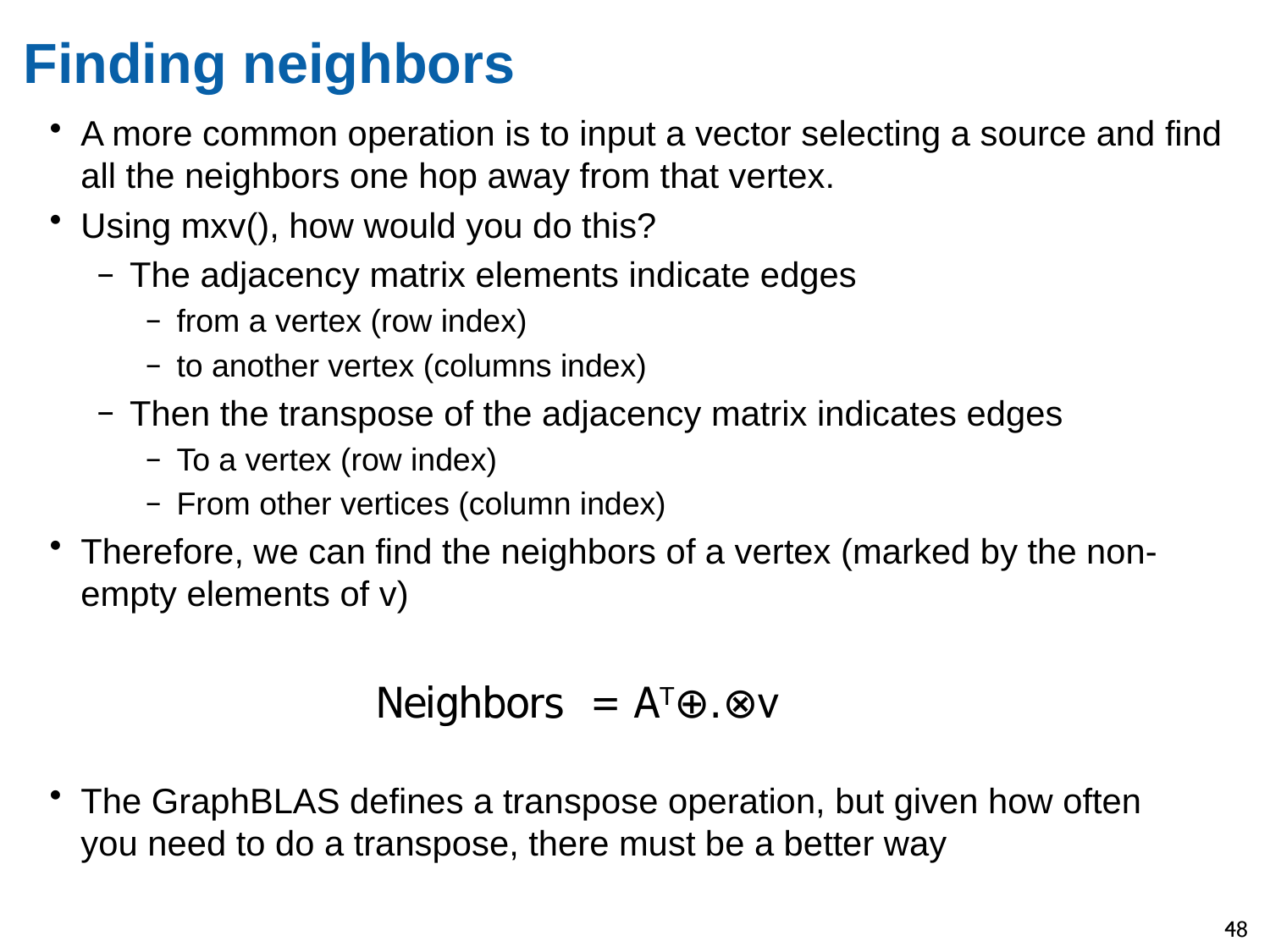

# Finding neighbors
A more common operation is to input a vector selecting a source and find all the neighbors one hop away from that vertex.
Using mxv(), how would you do this?
The adjacency matrix elements indicate edges
from a vertex (row index)
to another vertex (columns index)
Then the transpose of the adjacency matrix indicates edges
To a vertex (row index)
From other vertices (column index)
Therefore, we can find the neighbors of a vertex (marked by the non-empty elements of v)
Neighbors  = AT⊕.⊗v
The GraphBLAS defines a transpose operation, but given how often you need to do a transpose, there must be a better way
48